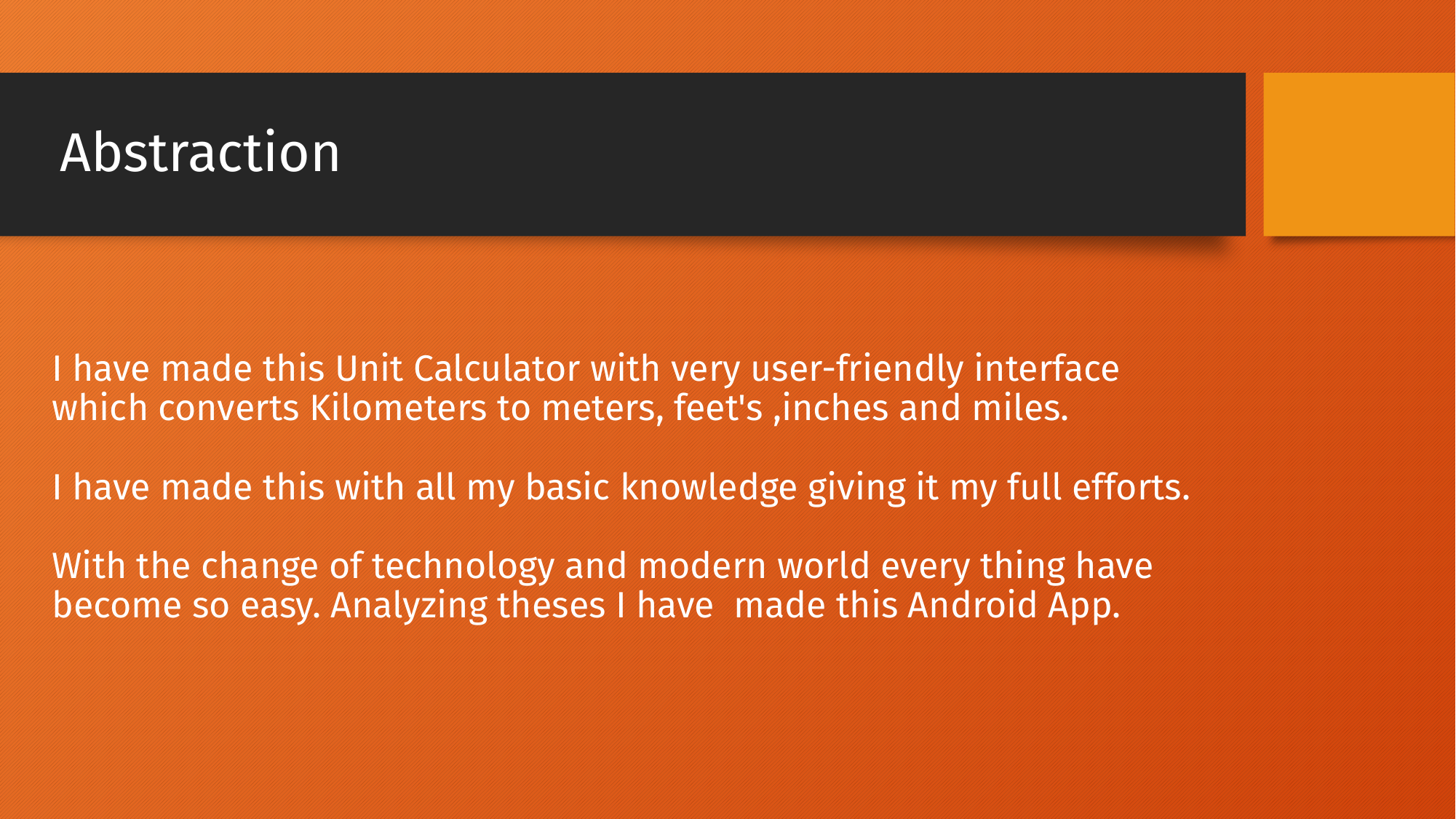

# Abstraction

I have made this Unit Calculator with very user-friendly interface which converts Kilometers to meters, feet's ,inches and miles.

I have made this with all my basic knowledge giving it my full efforts.

With the change of technology and modern world every thing have become so easy. Analyzing theses I have  made this Android App.